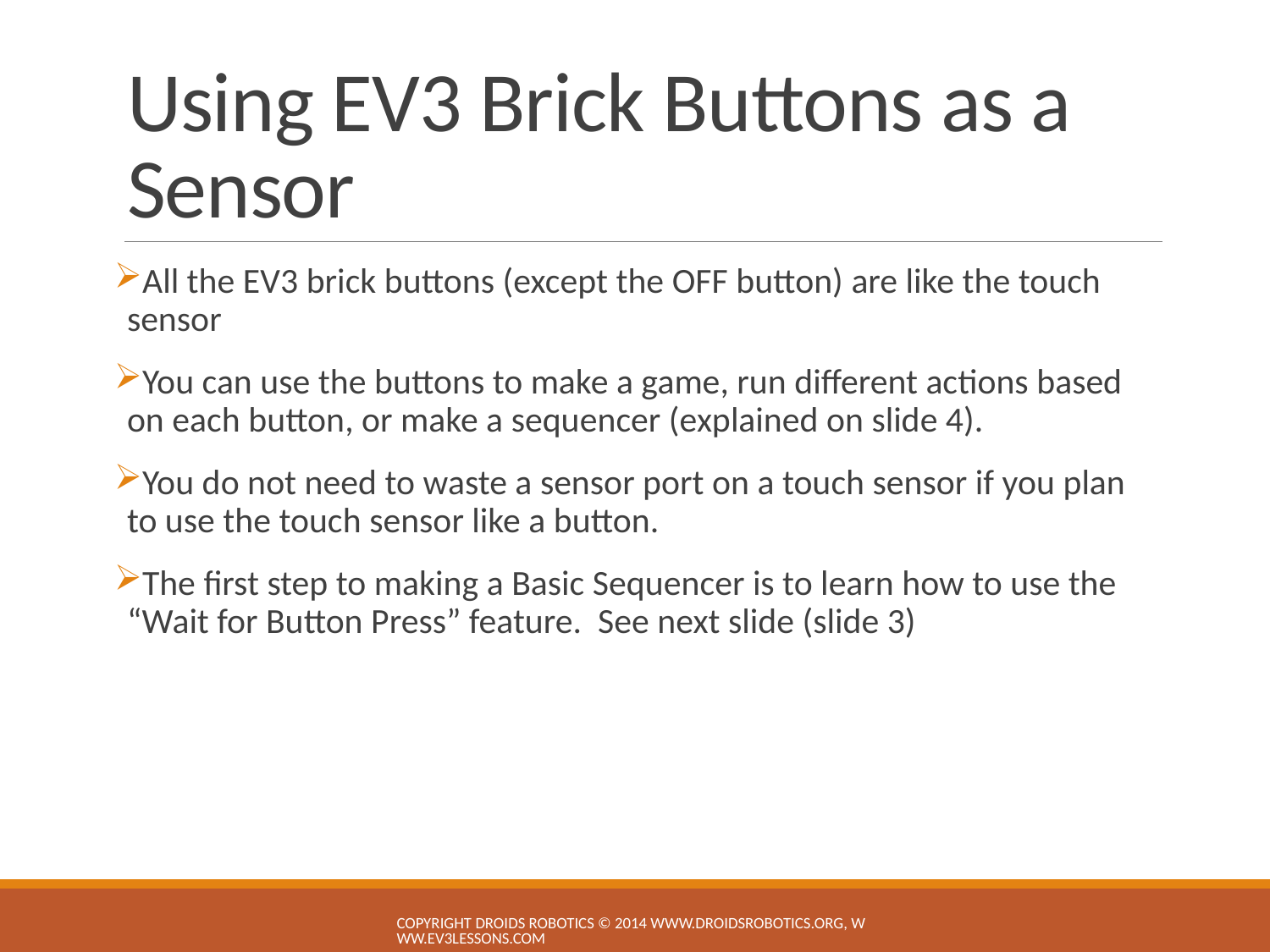

# Using EV3 Brick Buttons as a Sensor
All the EV3 brick buttons (except the OFF button) are like the touch sensor
You can use the buttons to make a game, run different actions based on each button, or make a sequencer (explained on slide 4).
You do not need to waste a sensor port on a touch sensor if you plan to use the touch sensor like a button.
The first step to making a Basic Sequencer is to learn how to use the “Wait for Button Press” feature.  See next slide (slide 3)
Copyright Droids Robotics © 2014 www.droidsrobotics.org, www.ev3lessons.com